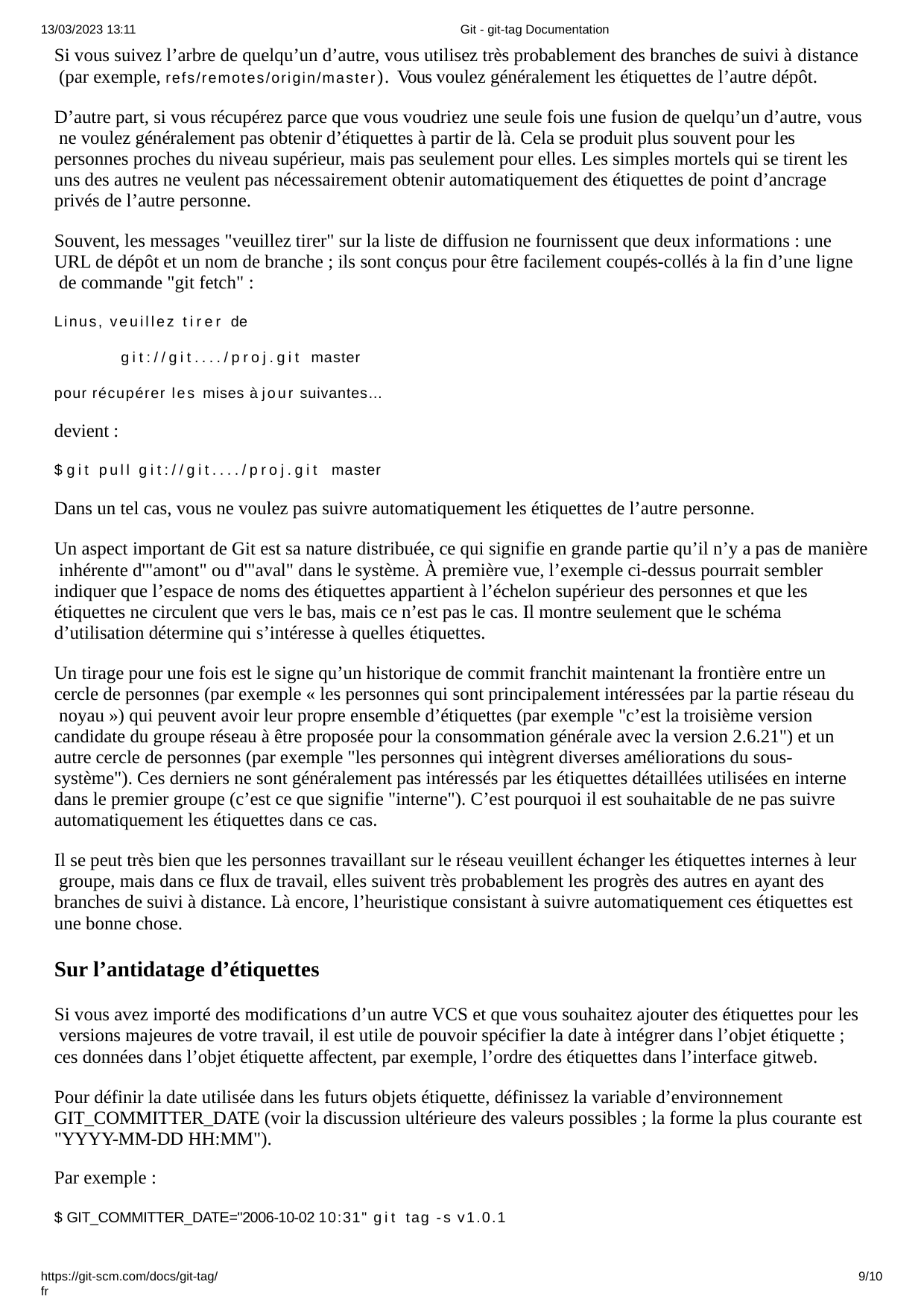

13/03/2023 13:11	Git - git-tag Documentation
Si vous suivez l’arbre de quelqu’un d’autre, vous utilisez très probablement des branches de suivi à distance  (par exemple, refs/remotes/origin/master). Vous voulez généralement les étiquettes de l’autre dépôt.

D’autre part, si vous récupérez parce que vous voudriez une seule fois une fusion de quelqu’un d’autre, vous  ne voulez généralement pas obtenir d’étiquettes à partir de là. Cela se produit plus souvent pour les  personnes proches du niveau supérieur, mais pas seulement pour elles. Les simples mortels qui se tirent les  uns des autres ne veulent pas nécessairement obtenir automatiquement des étiquettes de point d’ancrage  privés de l’autre personne.

Souvent, les messages "veuillez tirer" sur la liste de diffusion ne fournissent que deux informations : une  URL de dépôt et un nom de branche ; ils sont conçus pour être facilement coupés-collés à la fin d’une ligne  de commande "git fetch" :

Linus, veuillez tirer de

git://git..../proj.git master

pour récupérer les mises à jour suivantes…

devient :

$ git pull git://git..../proj.git master

Dans un tel cas, vous ne voulez pas suivre automatiquement les étiquettes de l’autre personne.

Un aspect important de Git est sa nature distribuée, ce qui signifie en grande partie qu’il n’y a pas de manière  inhérente d'"amont" ou d'"aval" dans le système. À première vue, l’exemple ci-dessus pourrait sembler  indiquer que l’espace de noms des étiquettes appartient à l’échelon supérieur des personnes et que les  étiquettes ne circulent que vers le bas, mais ce n’est pas le cas. Il montre seulement que le schéma  d’utilisation détermine qui s’intéresse à quelles étiquettes.

Un tirage pour une fois est le signe qu’un historique de commit franchit maintenant la frontière entre un  cercle de personnes (par exemple « les personnes qui sont principalement intéressées par la partie réseau du  noyau ») qui peuvent avoir leur propre ensemble d’étiquettes (par exemple "c’est la troisième version  candidate du groupe réseau à être proposée pour la consommation générale avec la version 2.6.21") et un  autre cercle de personnes (par exemple "les personnes qui intègrent diverses améliorations du sous-  système"). Ces derniers ne sont généralement pas intéressés par les étiquettes détaillées utilisées en interne  dans le premier groupe (c’est ce que signifie "interne"). C’est pourquoi il est souhaitable de ne pas suivre  automatiquement les étiquettes dans ce cas.

Il se peut très bien que les personnes travaillant sur le réseau veuillent échanger les étiquettes internes à leur  groupe, mais dans ce flux de travail, elles suivent très probablement les progrès des autres en ayant des  branches de suivi à distance. Là encore, l’heuristique consistant à suivre automatiquement ces étiquettes est  une bonne chose.

Sur l’antidatage d’étiquettes

Si vous avez importé des modifications d’un autre VCS et que vous souhaitez ajouter des étiquettes pour les  versions majeures de votre travail, il est utile de pouvoir spécifier la date à intégrer dans l’objet étiquette ;  ces données dans l’objet étiquette affectent, par exemple, l’ordre des étiquettes dans l’interface gitweb.

Pour définir la date utilisée dans les futurs objets étiquette, définissez la variable d’environnement  GIT_COMMITTER_DATE (voir la discussion ultérieure des valeurs possibles ; la forme la plus courante est  "YYYY-MM-DD HH:MM").
Par exemple :

$ GIT_COMMITTER_DATE="2006-10-02 10:31" git tag -s v1.0.1
https://git-scm.com/docs/git-tag/fr
9/10